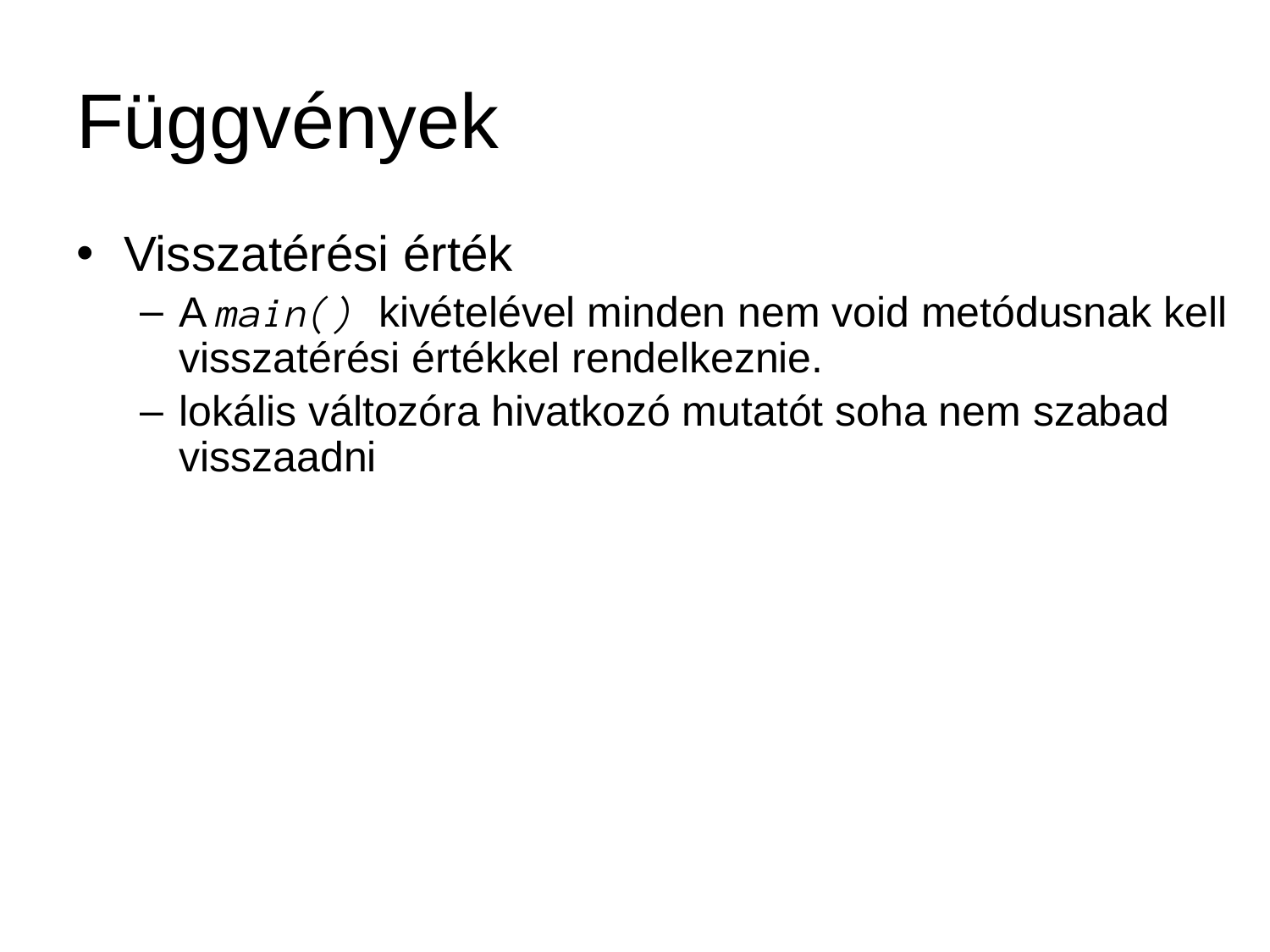

# Függvények
Visszatérési érték
A main() kivételével minden nem void metódusnak kell visszatérési értékkel rendelkeznie.
lokális változóra hivatkozó mutatót soha nem szabad visszaadni